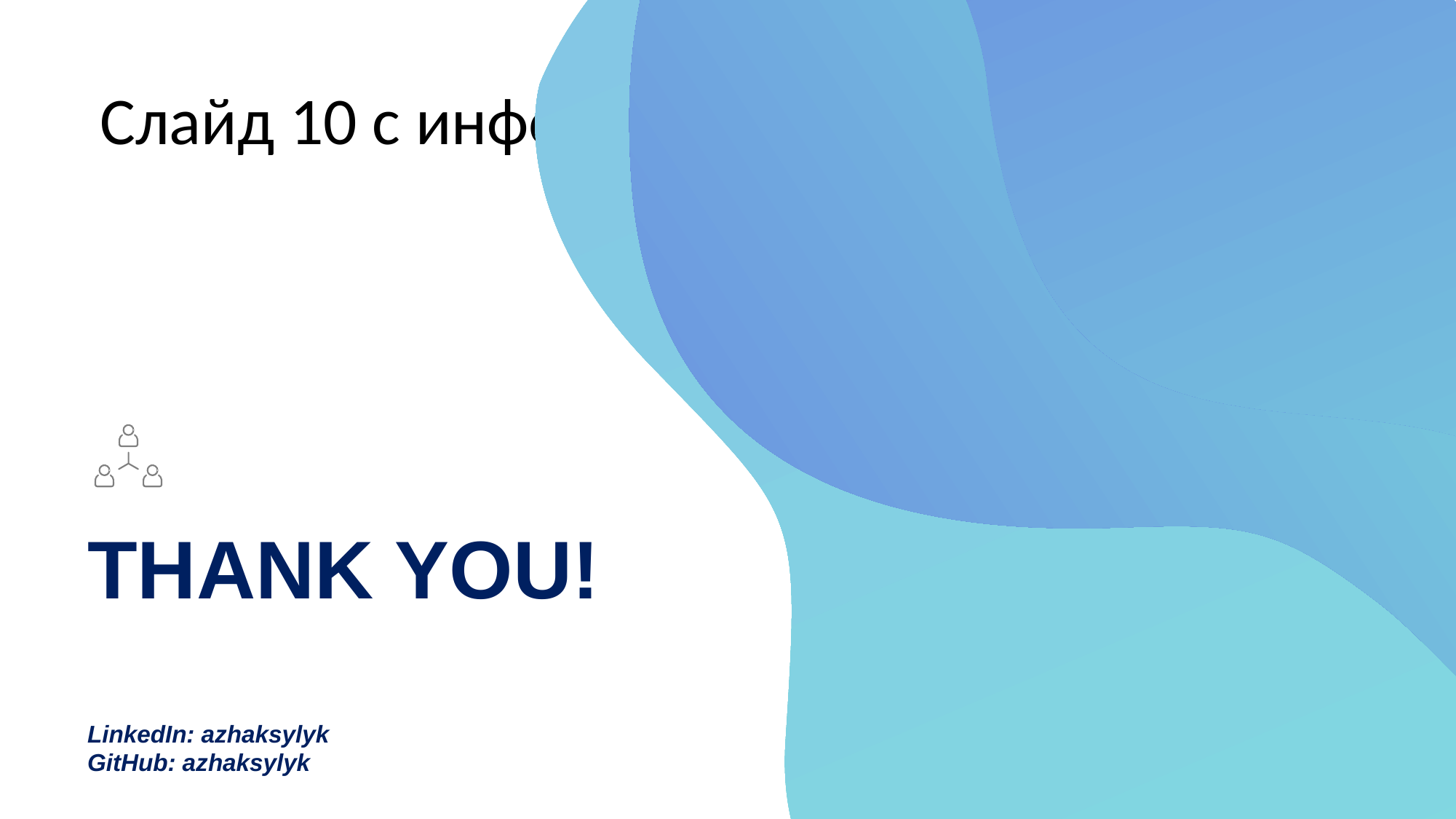

# Слайд 10 с информацией о кадрах

THANK YOU!
LinkedIn: azhaksylyk
GitHub: azhaksylyk